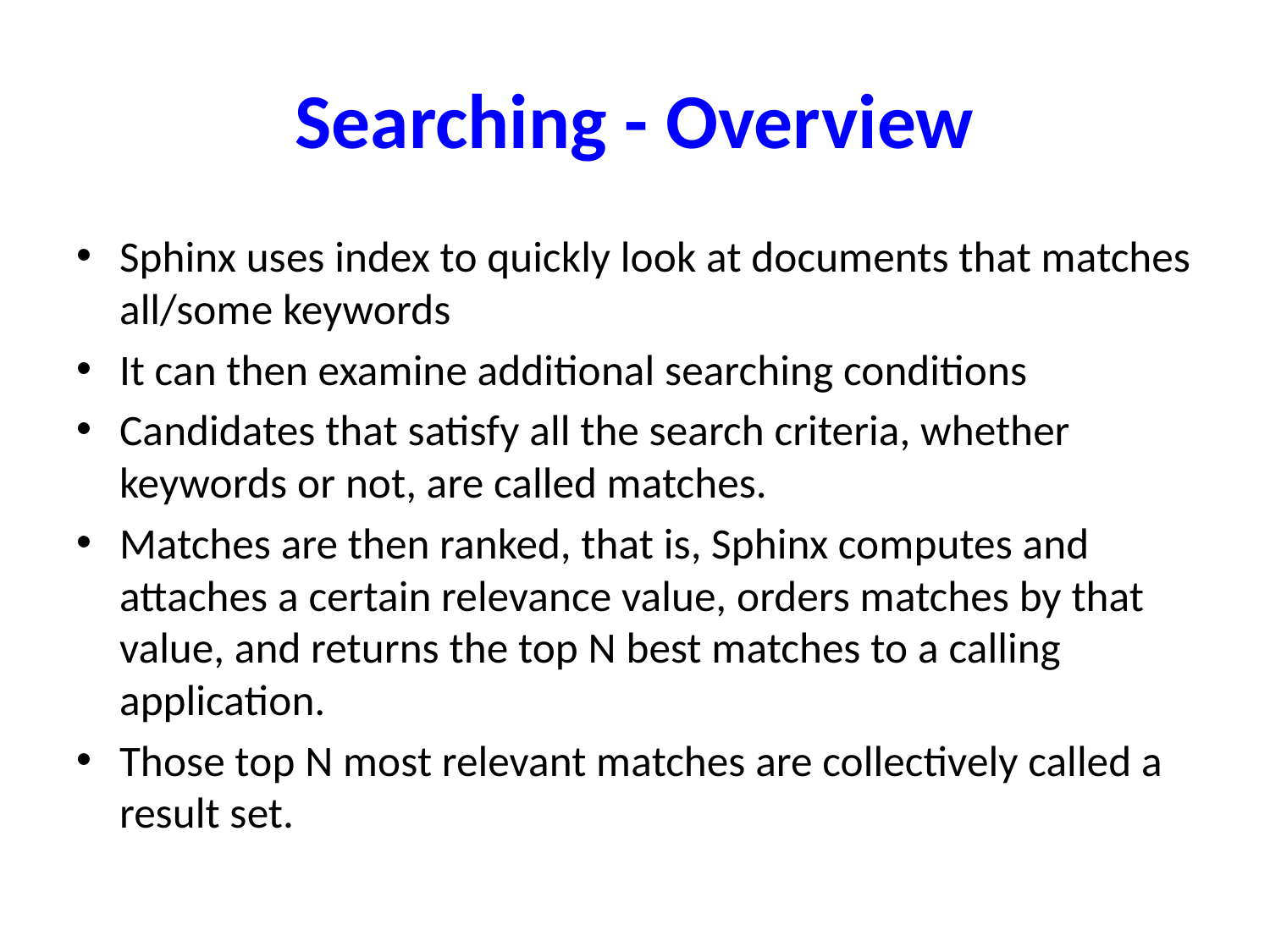

# Searching - Overview
Sphinx uses index to quickly look at documents that matches all/some keywords
It can then examine additional searching conditions
Candidates that satisfy all the search criteria, whether keywords or not, are called matches.
Matches are then ranked, that is, Sphinx computes and attaches a certain relevance value, orders matches by that value, and returns the top N best matches to a calling application.
Those top N most relevant matches are collectively called a result set.